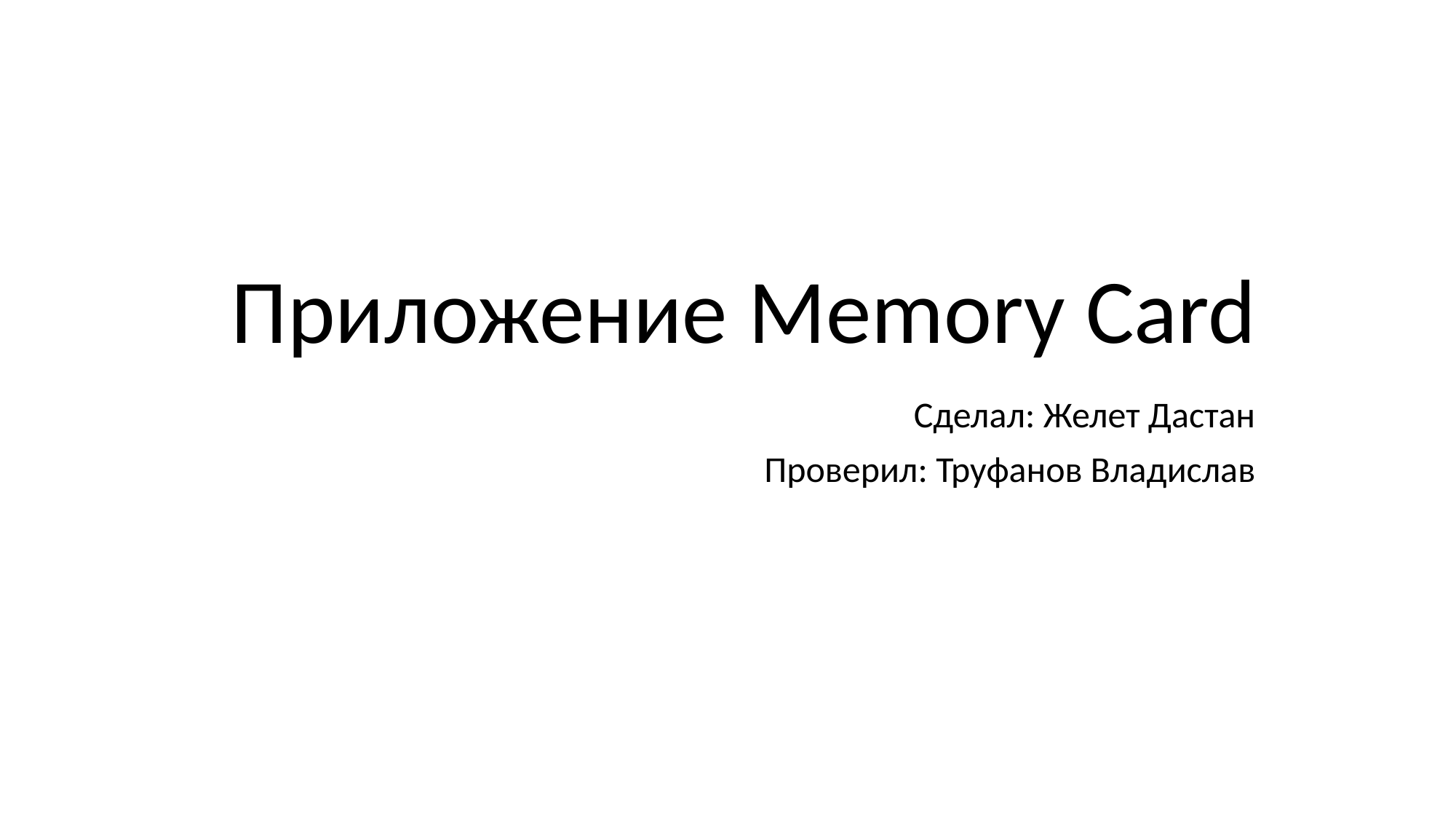

# Приложение Memory Card
Сделал: Желет Дастан
Проверил: Труфанов Владислав